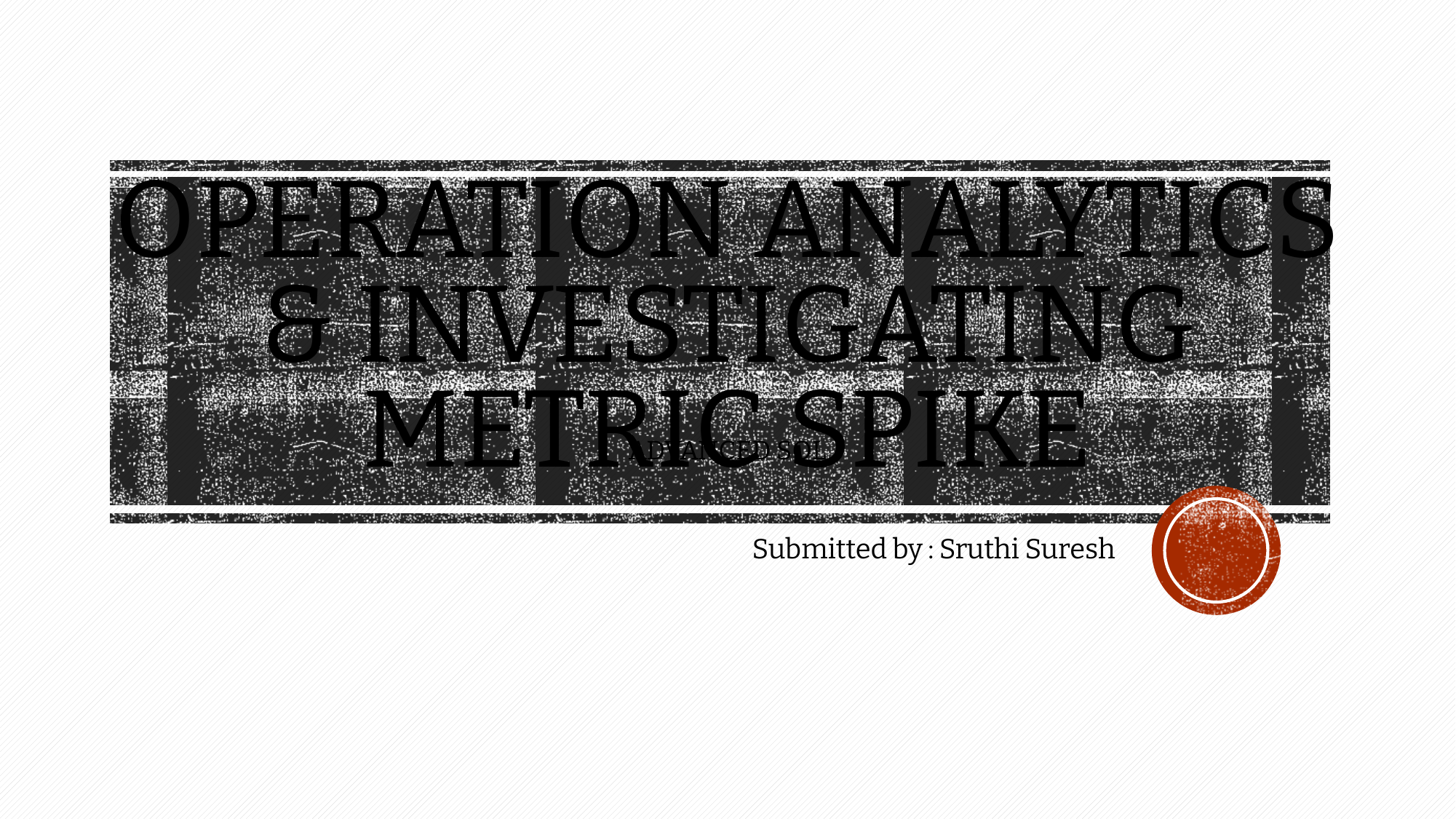

# Operation analytics & investigating metric spike
ADVANCED SQL
Submitted by : Sruthi Suresh